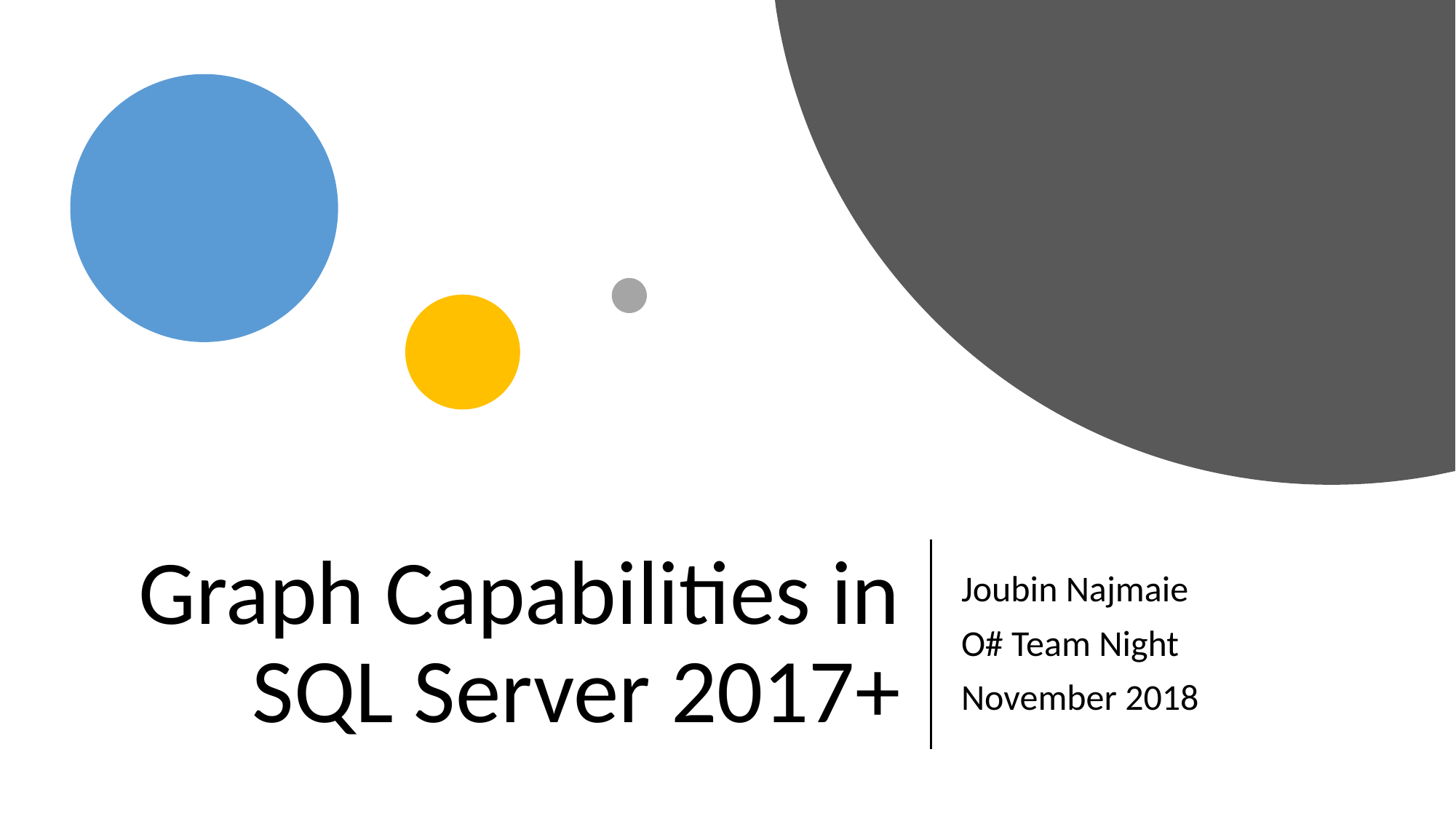

# Graph Capabilities in SQL Server 2017+
Joubin Najmaie
O# Team Night
November 2018